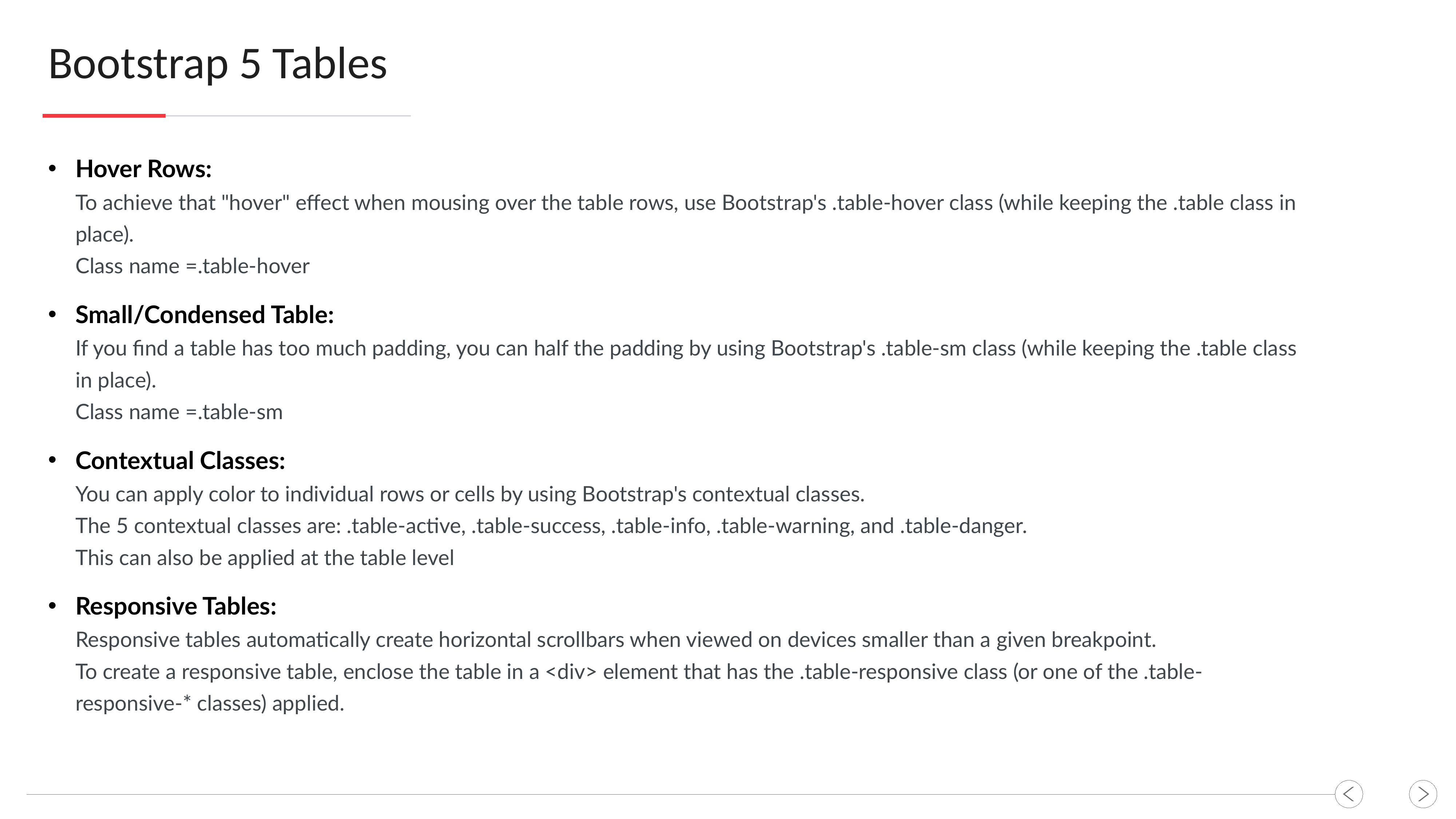

Bootstrap 5 Tables
Hover Rows:
To achieve that "hover" effect when mousing over the table rows, use Bootstrap's .table-hover class (while keeping the .table class in place).
Class name =.table-hover
Small/Condensed Table:
If you find a table has too much padding, you can half the padding by using Bootstrap's .table-sm class (while keeping the .table class in place).
Class name =.table-sm
Contextual Classes:
You can apply color to individual rows or cells by using Bootstrap's contextual classes.
The 5 contextual classes are: .table-active, .table-success, .table-info, .table-warning, and .table-danger.
This can also be applied at the table level
Responsive Tables:
Responsive tables automatically create horizontal scrollbars when viewed on devices smaller than a given breakpoint.
To create a responsive table, enclose the table in a <div> element that has the .table-responsive class (or one of the .table-responsive-* classes) applied.